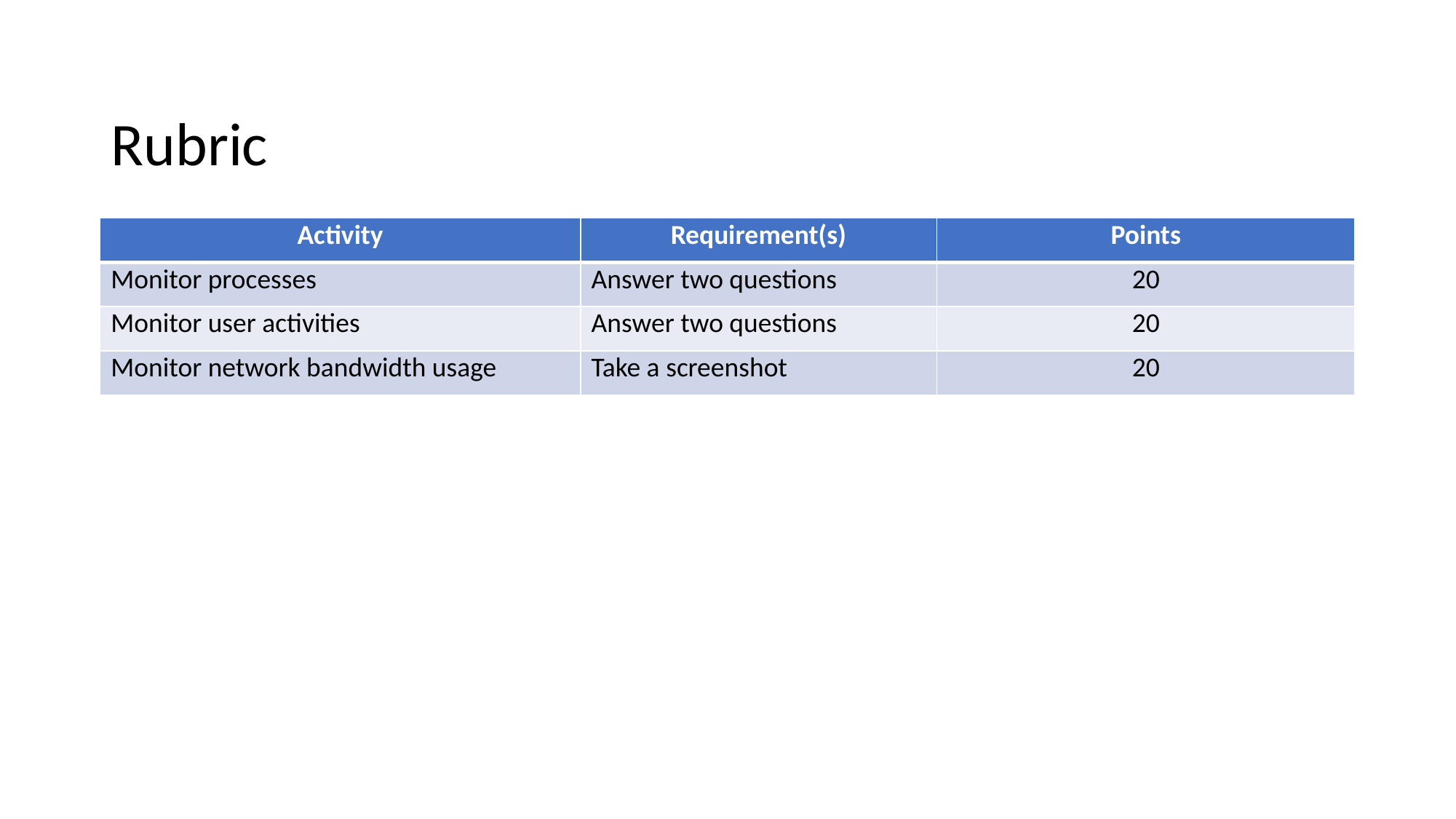

# Rubric
| Activity | Requirement(s) | Points |
| --- | --- | --- |
| Monitor processes | Answer two questions | 20 |
| Monitor user activities | Answer two questions | 20 |
| Monitor network bandwidth usage | Take a screenshot | 20 |